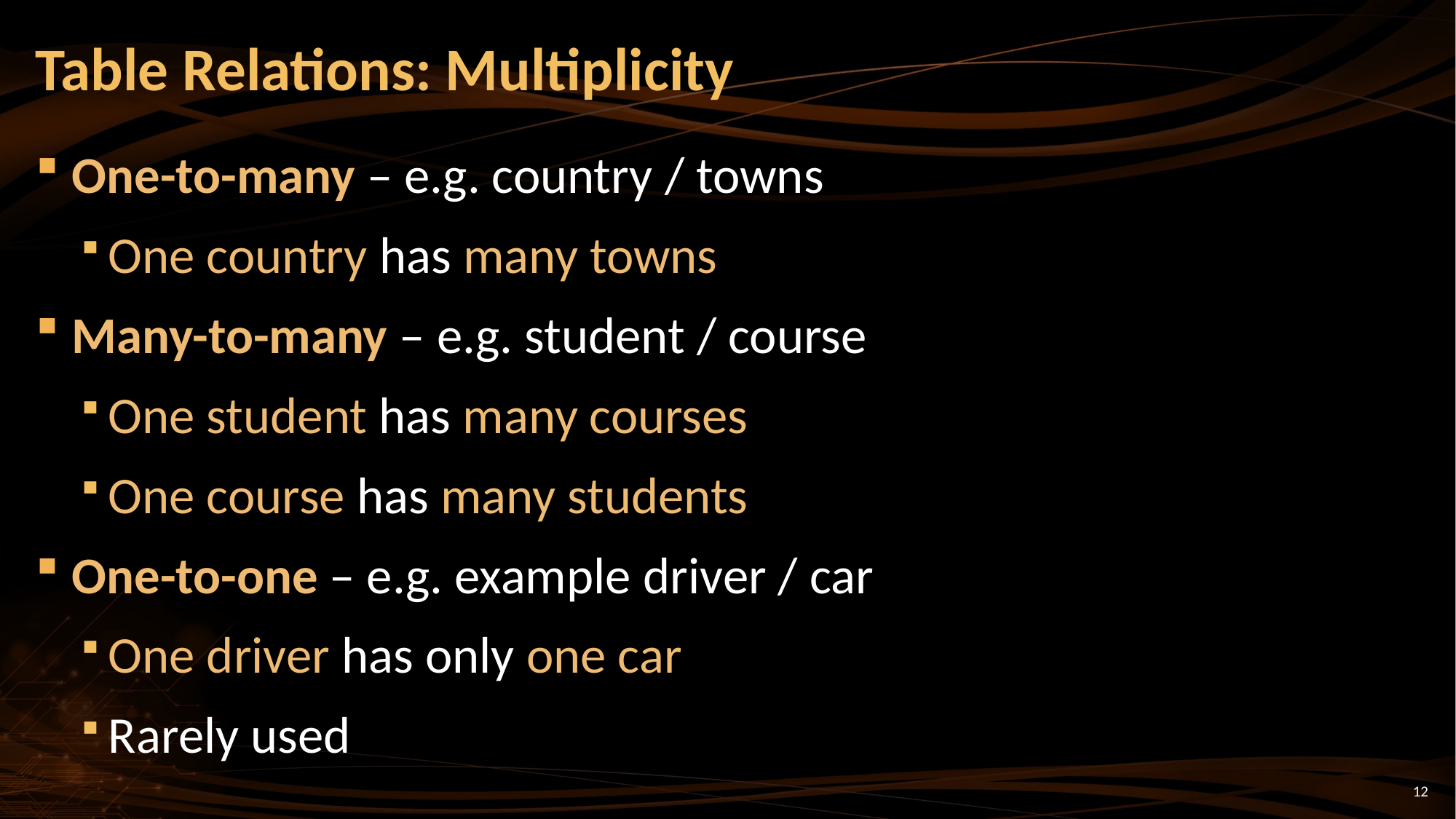

# Table Relations: Multiplicity
One-to-many – e.g. country / towns
One country has many towns
Many-to-many – e.g. student / course
One student has many courses
One course has many students
One-to-one – e.g. example driver / car
One driver has only one car
Rarely used
12